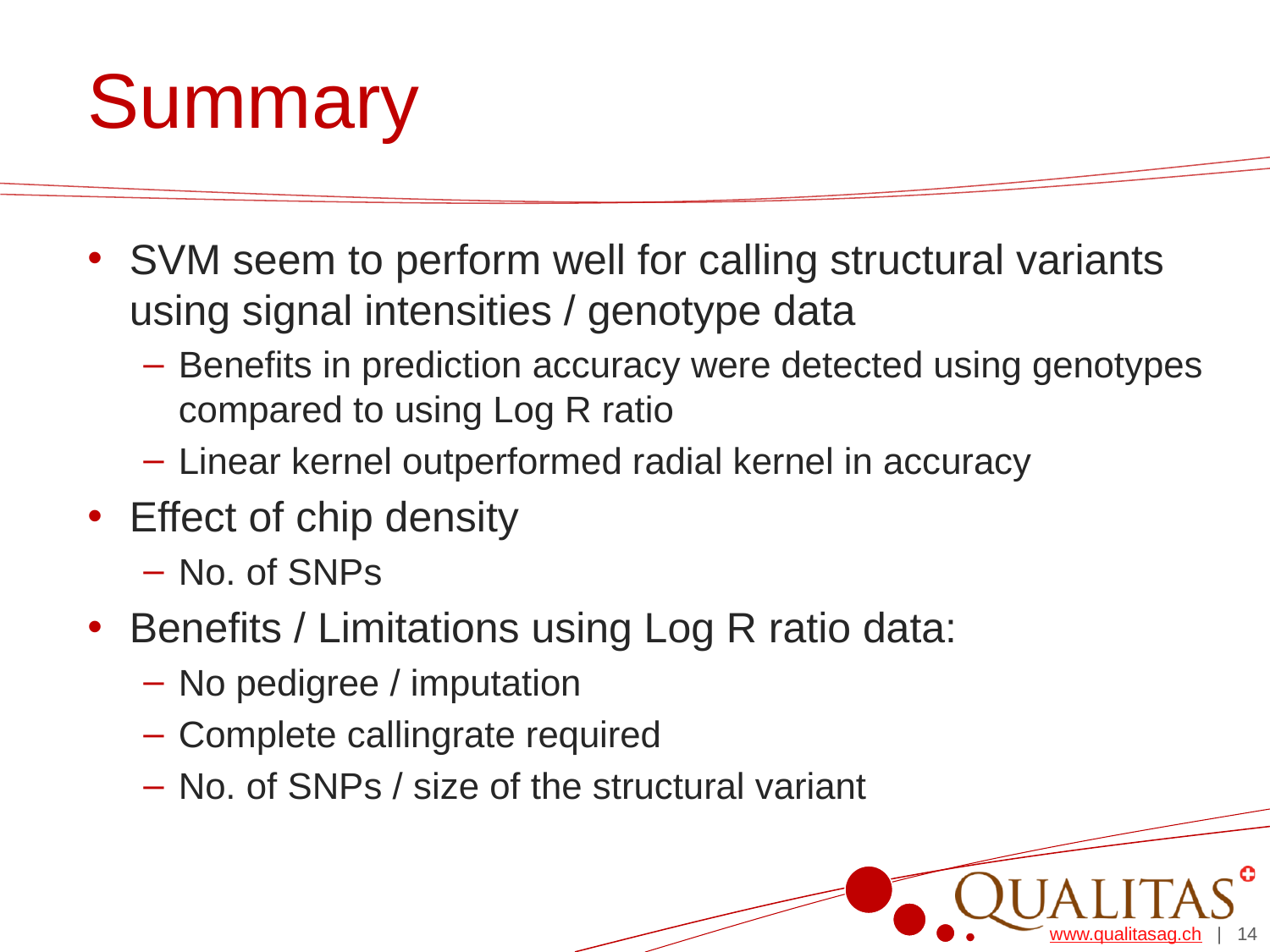

# Summary
SVM seem to perform well for calling structural variants using signal intensities / genotype data
Benefits in prediction accuracy were detected using genotypes compared to using Log R ratio
Linear kernel outperformed radial kernel in accuracy
Effect of chip density
No. of SNPs
Benefits / Limitations using Log R ratio data:
No pedigree / imputation
Complete callingrate required
No. of SNPs / size of the structural variant